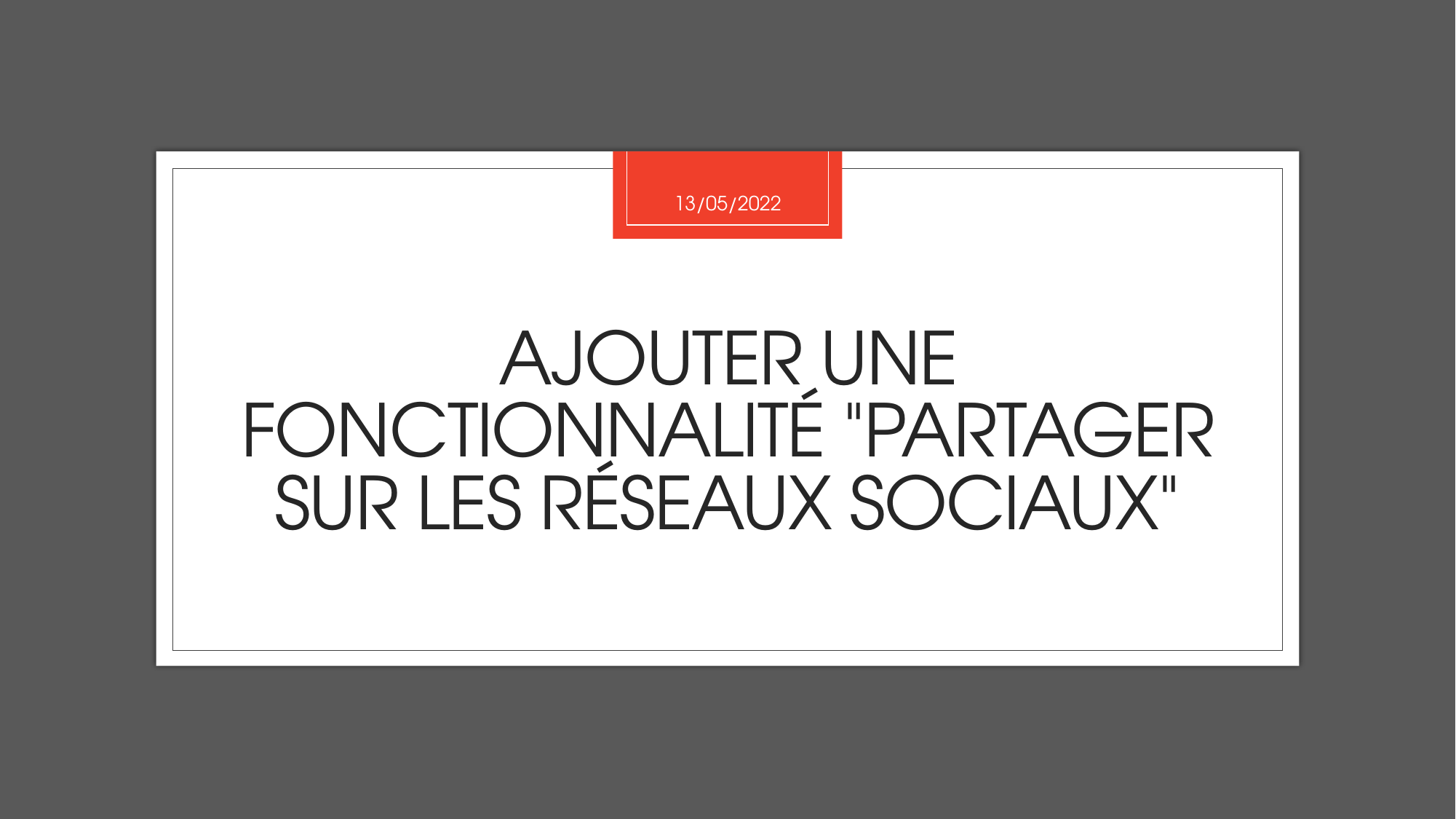

13/05/2022
# Ajouter une fonctionnalité "partager sur les réseaux sociaux"